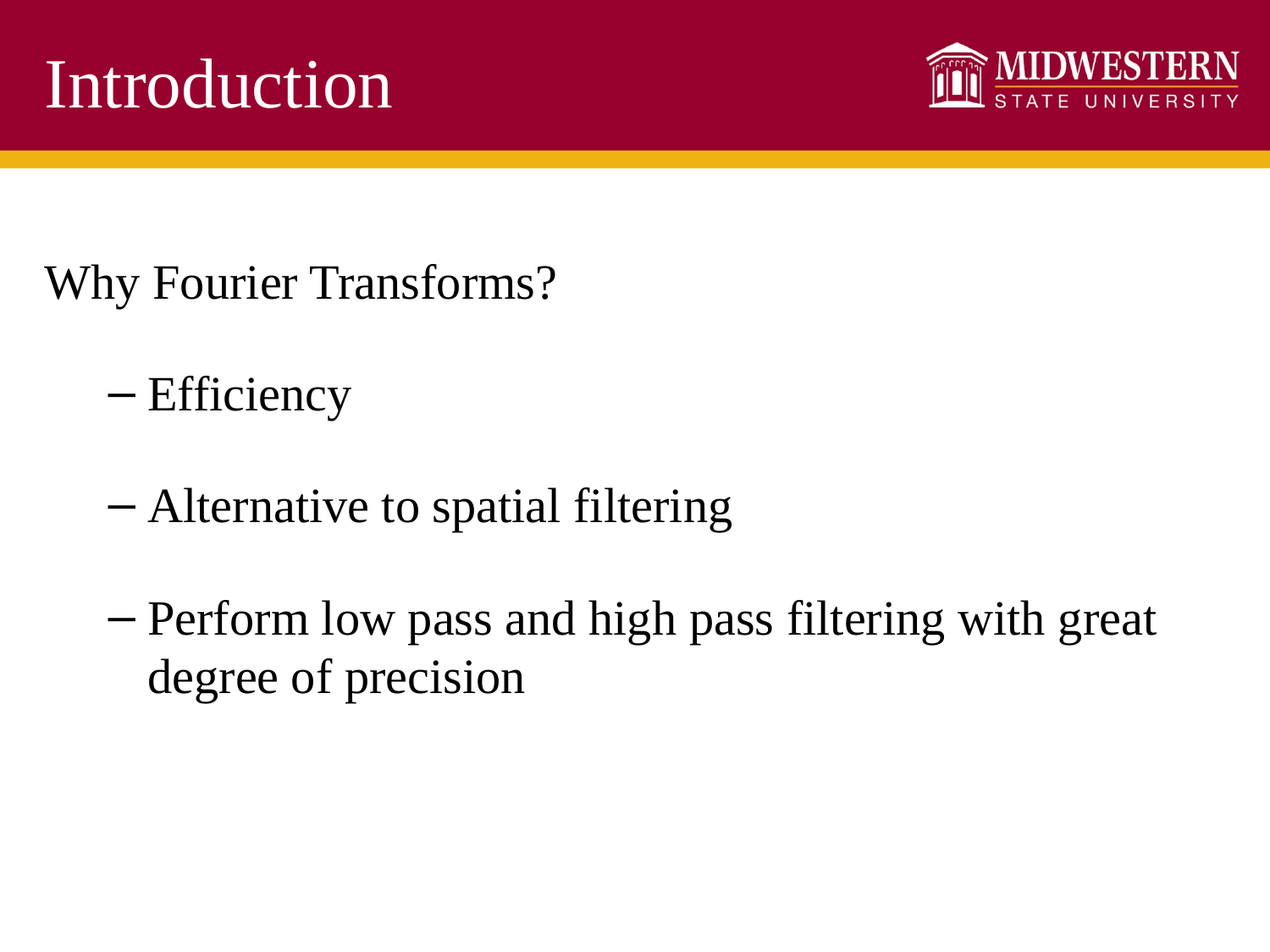

# Introduction
Why Fourier Transforms?
Efficiency
Alternative to spatial filtering
Perform low pass and high pass filtering with great degree of precision